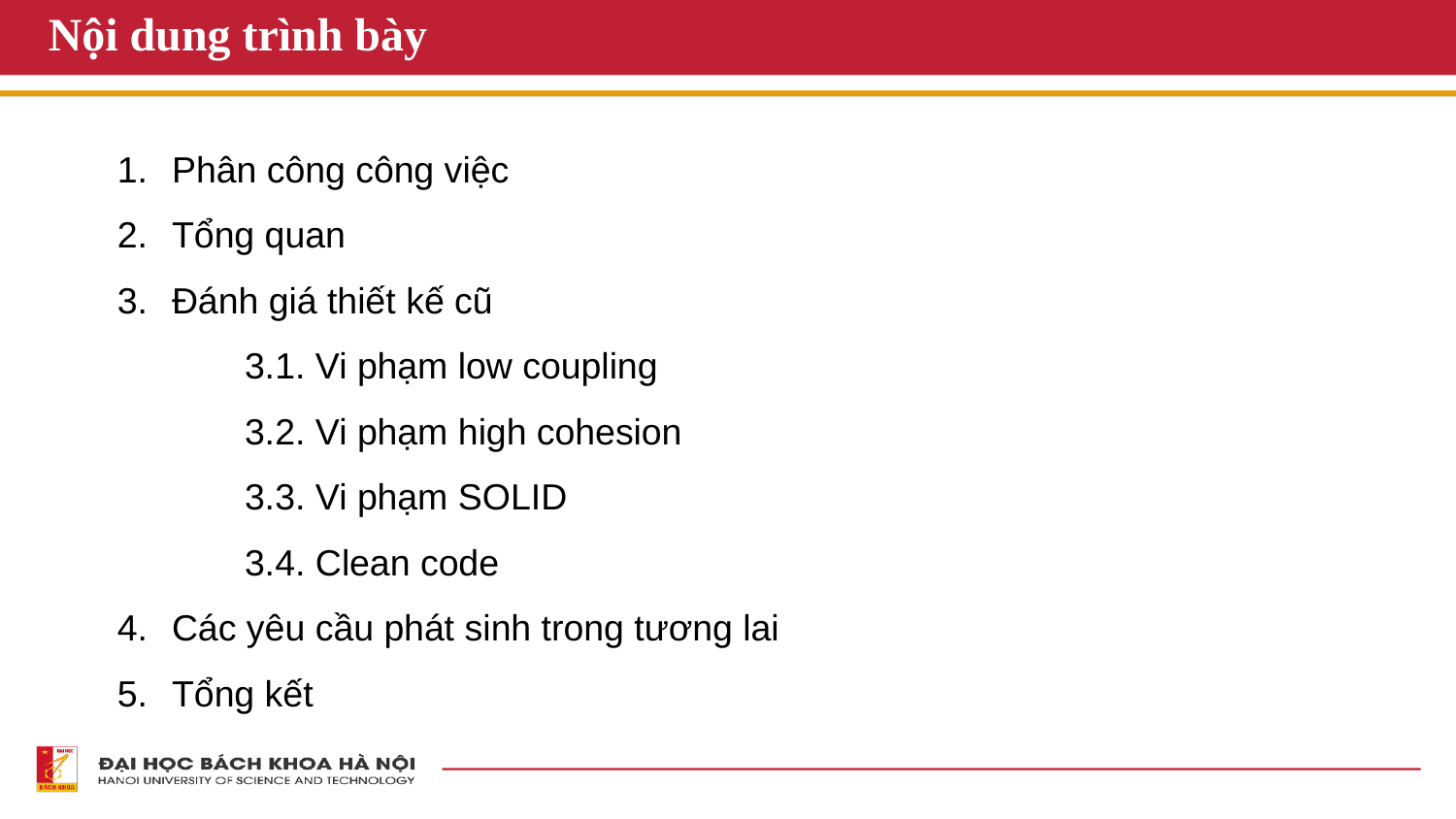

# Nội dung trình bày
Phân công công việc
Tổng quan
Đánh giá thiết kế cũ
	3.1. Vi phạm low coupling
	3.2. Vi phạm high cohesion
	3.3. Vi phạm SOLID
	3.4. Clean code
Các yêu cầu phát sinh trong tương lai
Tổng kết